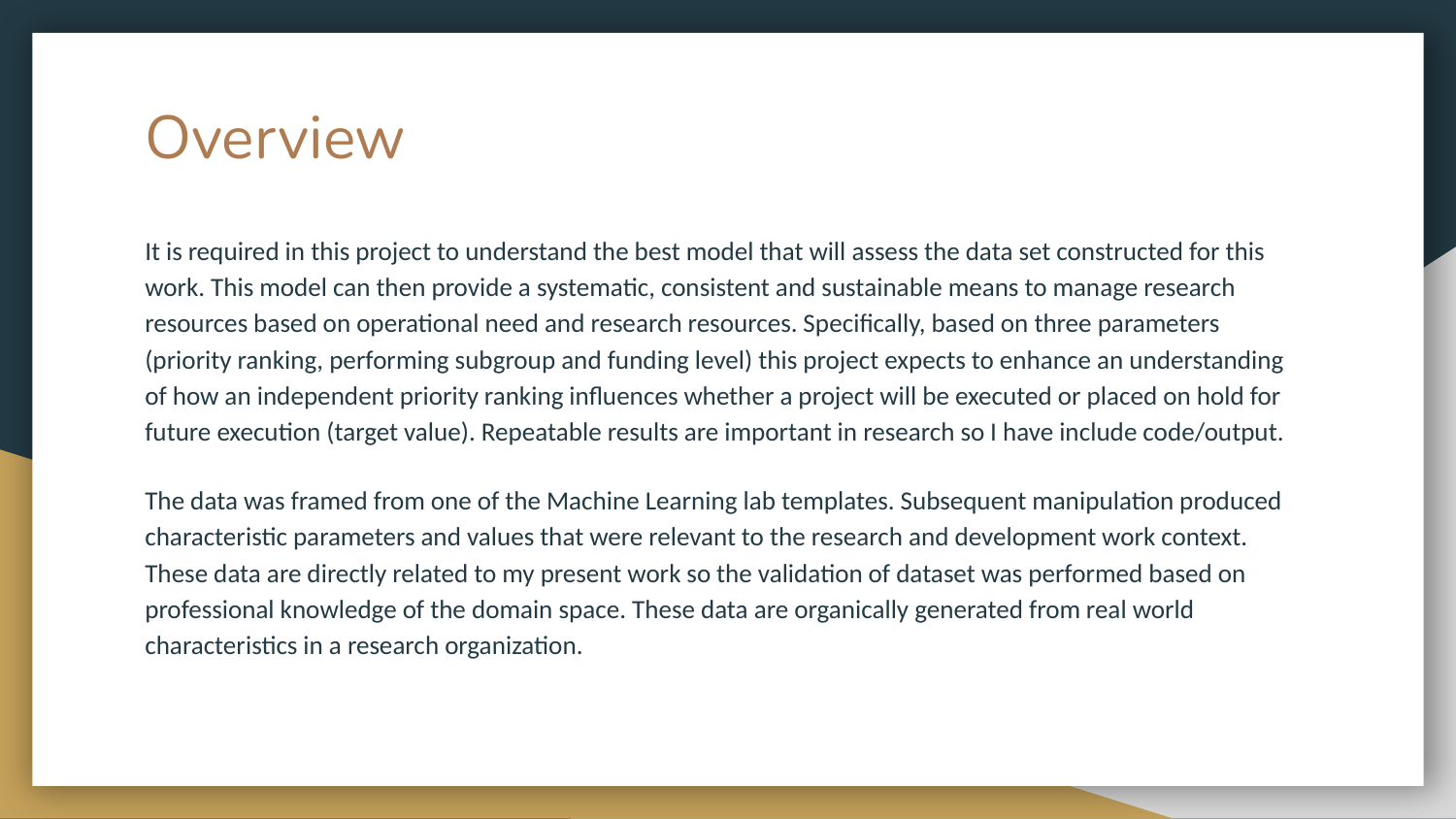

# Overview
It is required in this project to understand the best model that will assess the data set constructed for this work. This model can then provide a systematic, consistent and sustainable means to manage research resources based on operational need and research resources. Specifically, based on three parameters (priority ranking, performing subgroup and funding level) this project expects to enhance an understanding of how an independent priority ranking influences whether a project will be executed or placed on hold for future execution (target value). Repeatable results are important in research so I have include code/output.
The data was framed from one of the Machine Learning lab templates. Subsequent manipulation produced characteristic parameters and values that were relevant to the research and development work context. These data are directly related to my present work so the validation of dataset was performed based on professional knowledge of the domain space. These data are organically generated from real world characteristics in a research organization.